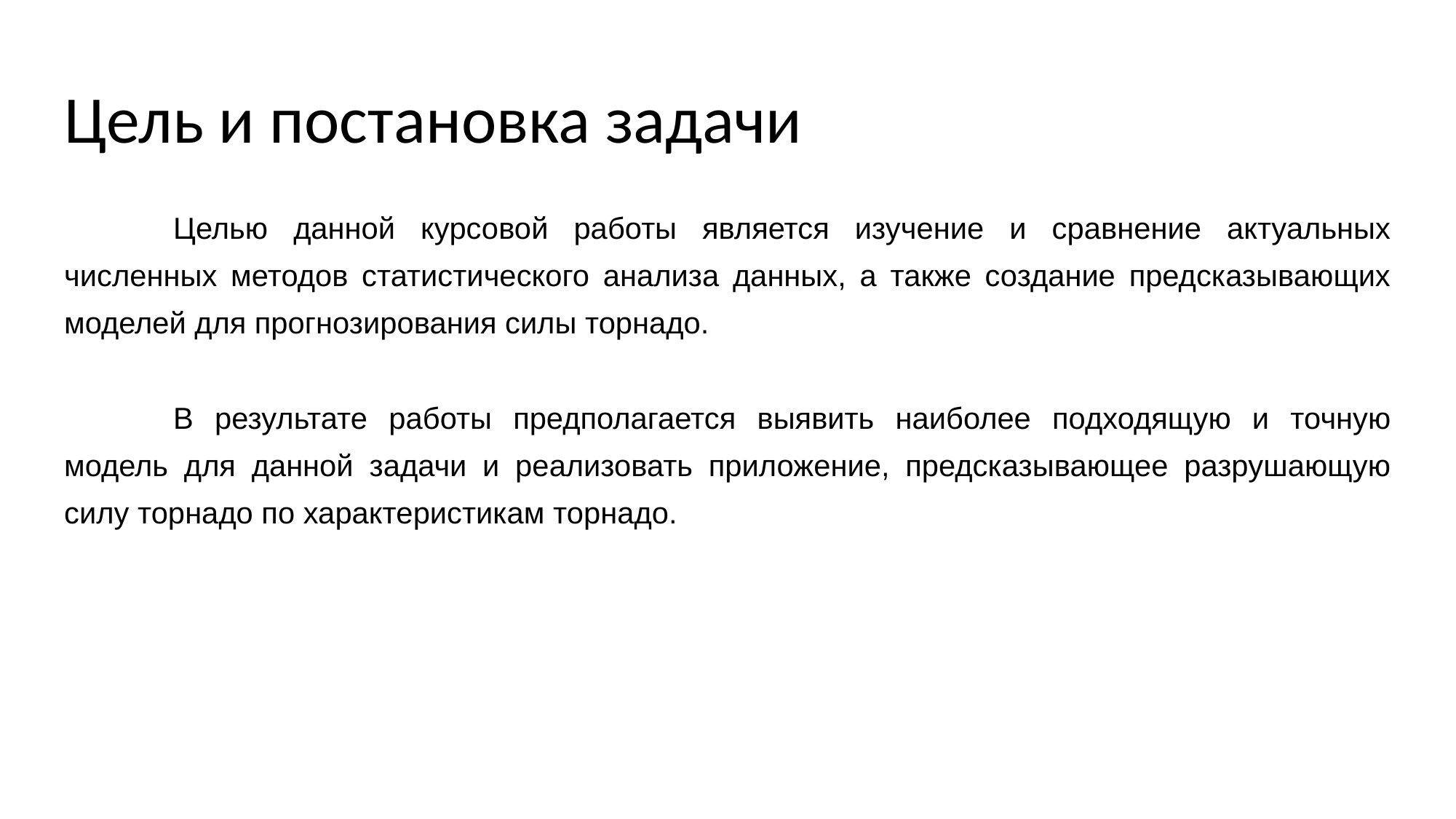

# Цель и постановка задачи
	Целью данной курсовой работы является изучение и сравнение актуальных численных методов статистического анализа данных, а также создание предсказывающих моделей для прогнозирования силы торнадо.
	В результате работы предполагается выявить наиболее подходящую и точную модель для данной задачи и реализовать приложение, предсказывающее разрушающую силу торнадо по характеристикам торнадо.